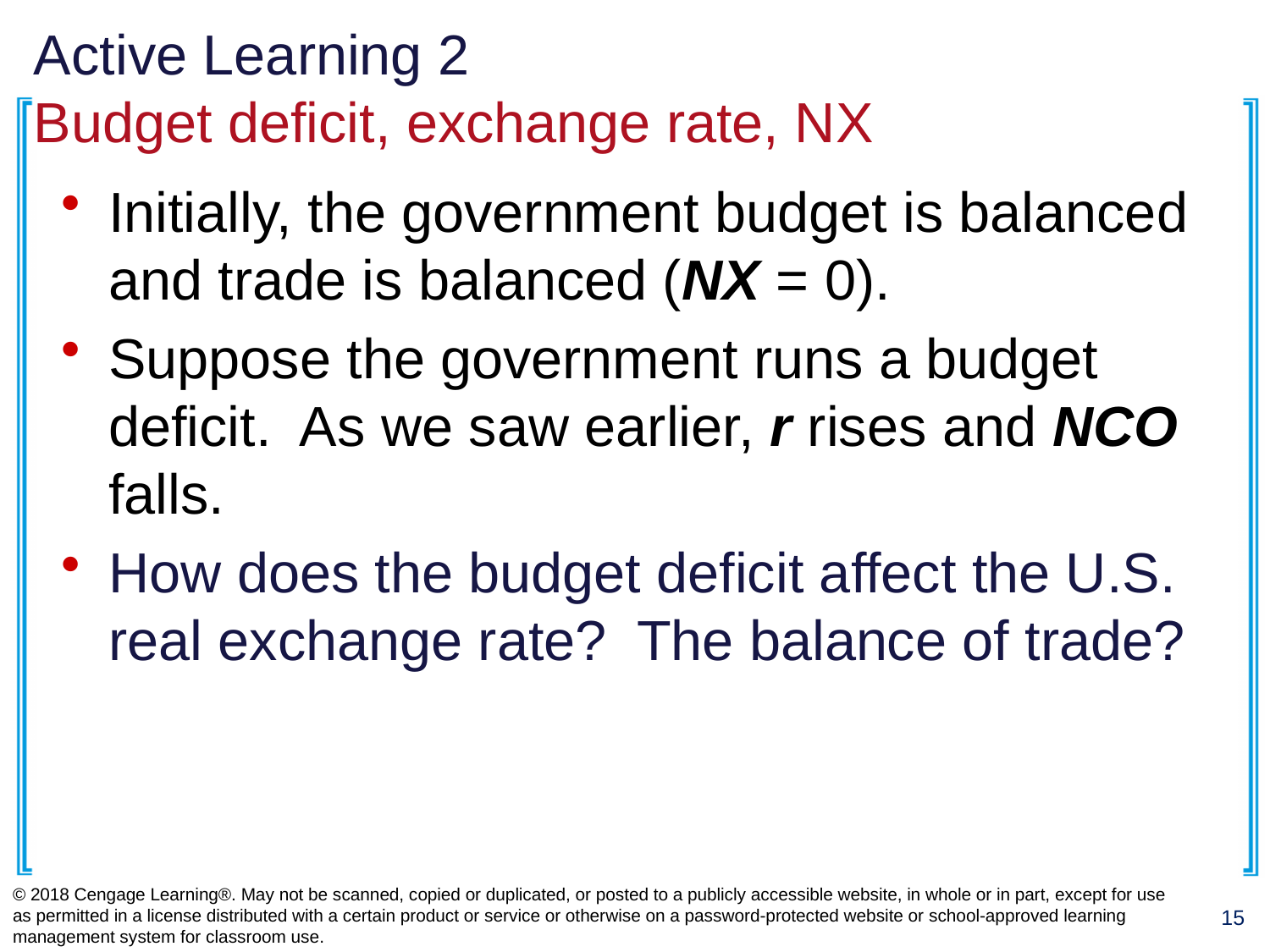

# Active Learning 2 Budget deficit, exchange rate, NX
Initially, the government budget is balanced and trade is balanced (NX = 0).
Suppose the government runs a budget deficit.  As we saw earlier, r rises and NCO falls.
How does the budget deficit affect the U.S. real exchange rate?  The balance of trade?

© 2018 Cengage Learning®. May not be scanned, copied or duplicated, or posted to a publicly accessible website, in whole or in part, except for use as permitted in a license distributed with a certain product or service or otherwise on a password-protected website or school-approved learning management system for classroom use.
15